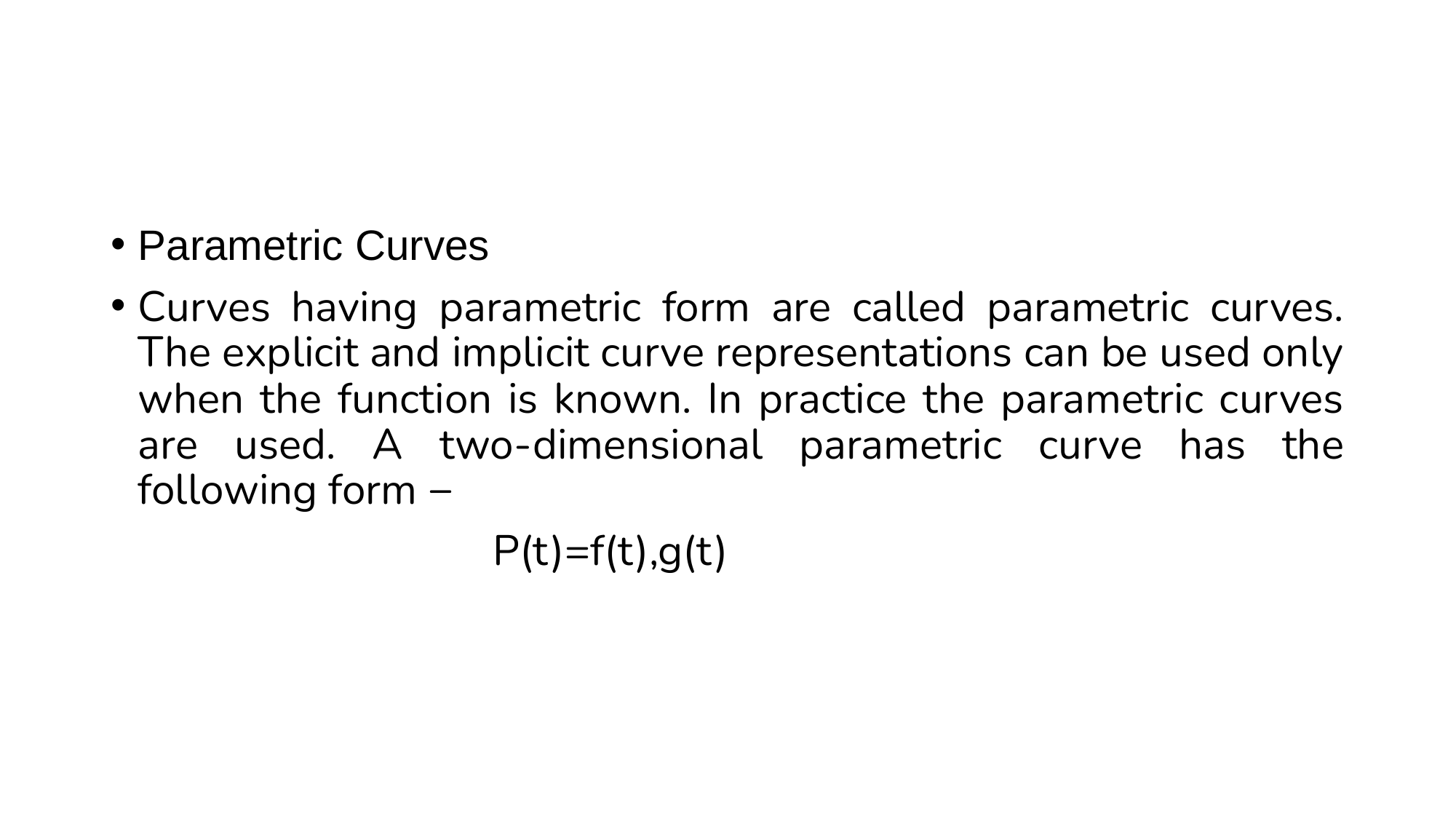

#
Parametric Curves
Curves having parametric form are called parametric curves. The explicit and implicit curve representations can be used only when the function is known. In practice the parametric curves are used. A two-dimensional parametric curve has the following form −
                                   P(t)=f(t),g(t)